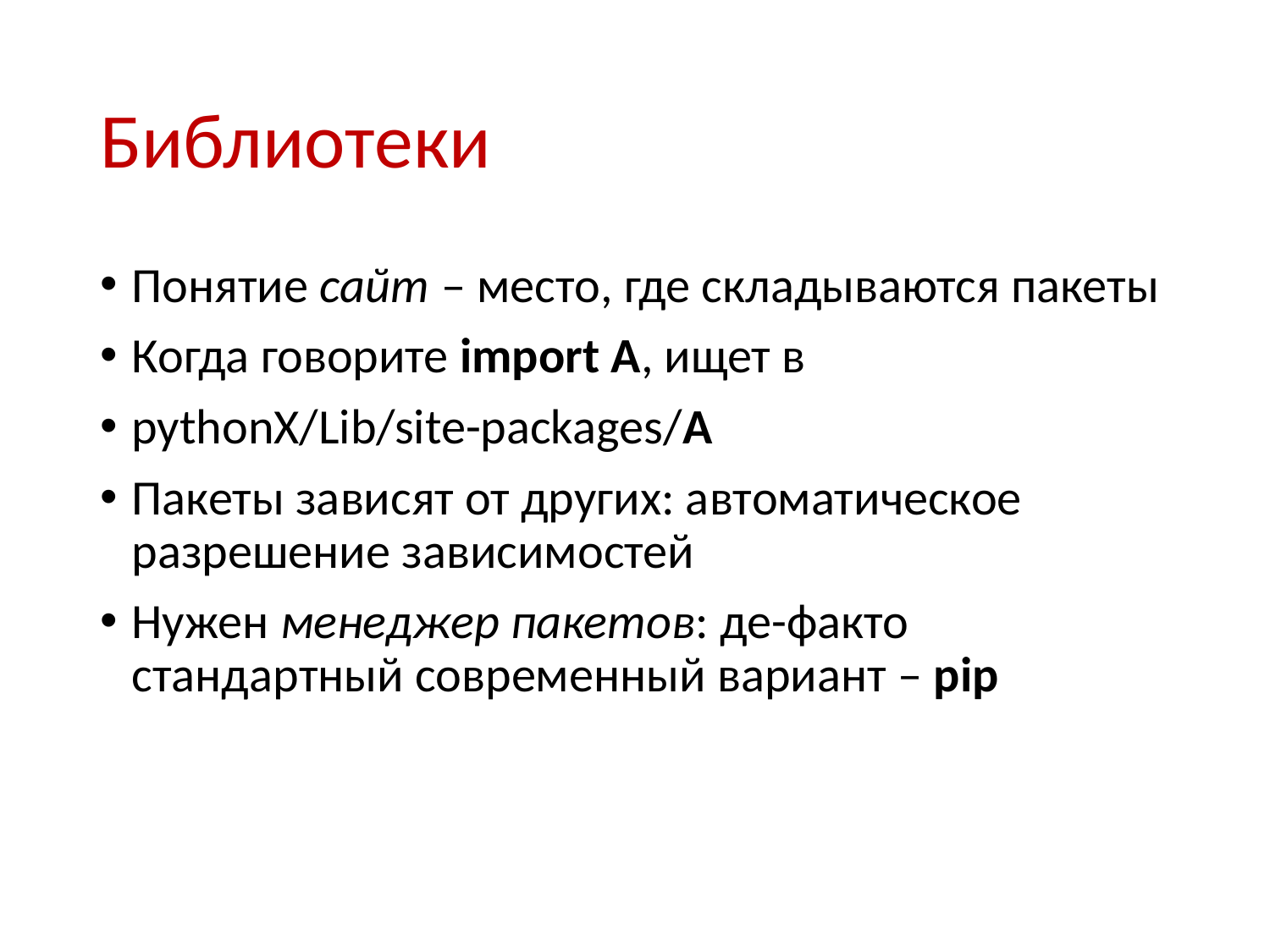

# Библиотеки
Понятие сайт – место, где складываются пакеты
Когда говорите import A, ищет в
pythonX/Lib/site-packages/A
Пакеты зависят от других: автоматическое разрешение зависимостей
Нужен менеджер пакетов: де-факто стандартный современный вариант – pip